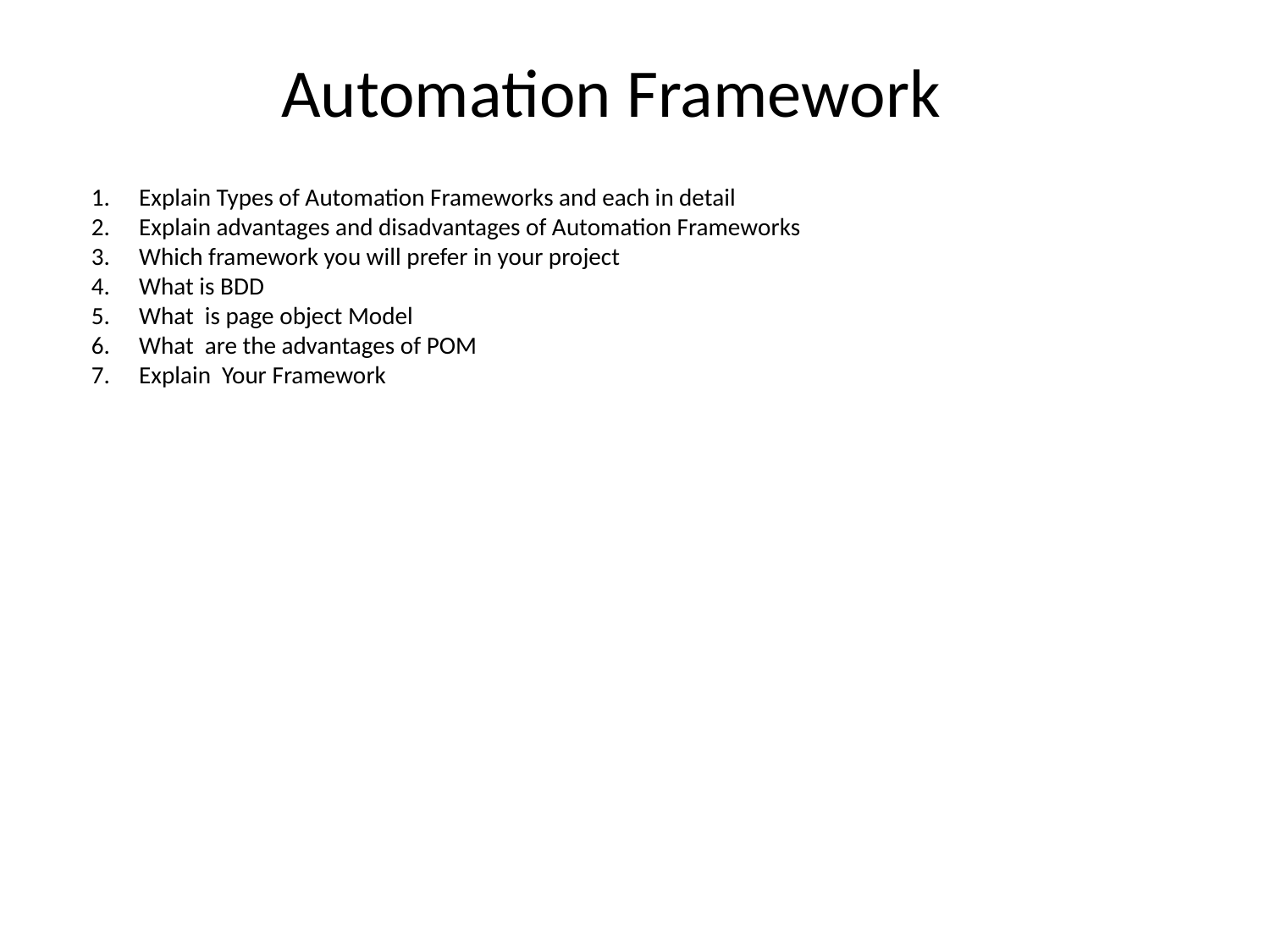

Automation Framework
Explain Types of Automation Frameworks and each in detail
Explain advantages and disadvantages of Automation Frameworks
Which framework you will prefer in your project
What is BDD
What  is page object Model
What  are the advantages of POM
Explain  Your Framework